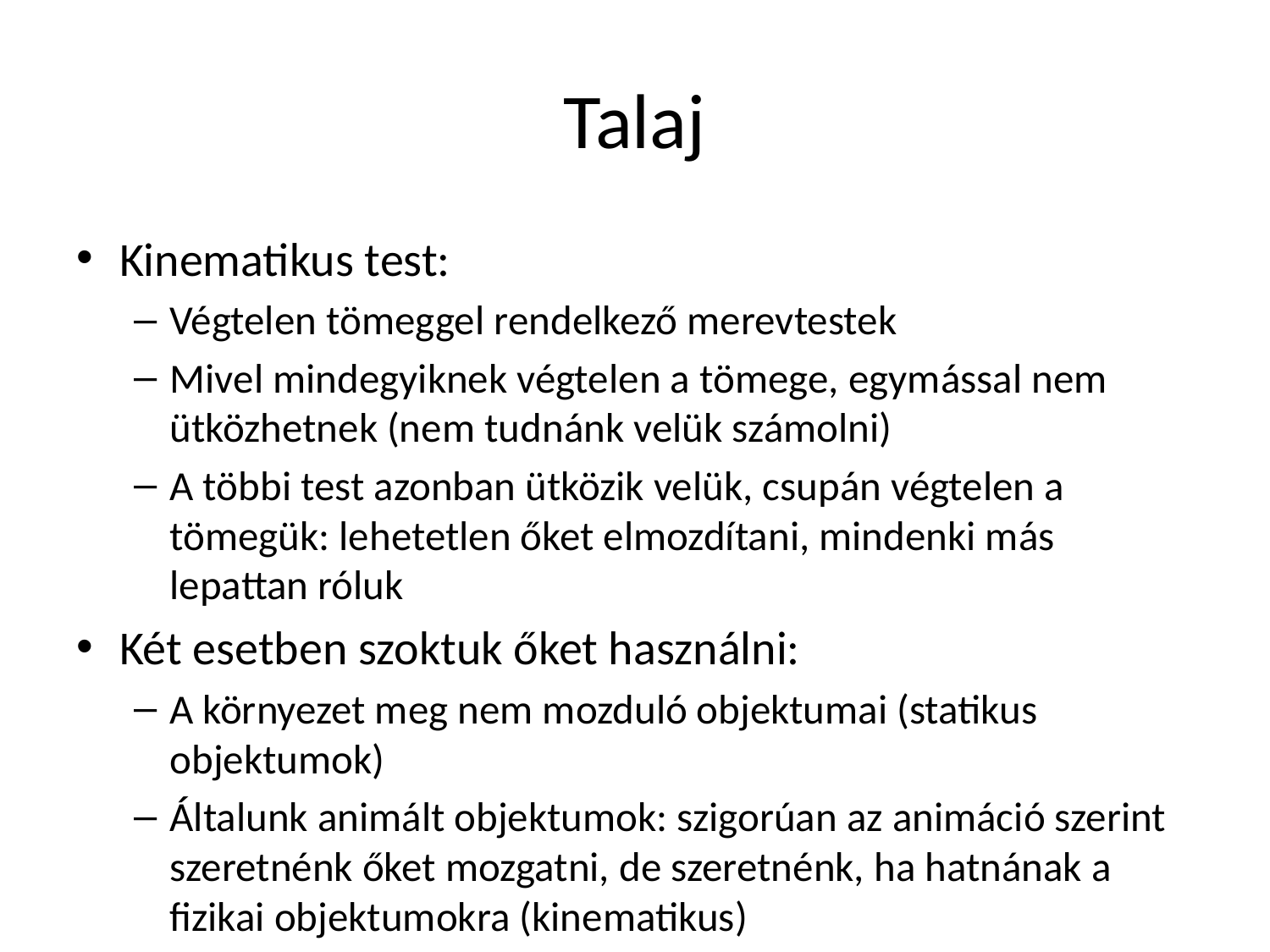

# Talaj
Kinematikus test:
Végtelen tömeggel rendelkező merevtestek
Mivel mindegyiknek végtelen a tömege, egymással nem ütközhetnek (nem tudnánk velük számolni)
A többi test azonban ütközik velük, csupán végtelen a tömegük: lehetetlen őket elmozdítani, mindenki más lepattan róluk
Két esetben szoktuk őket használni:
A környezet meg nem mozduló objektumai (statikus objektumok)
Általunk animált objektumok: szigorúan az animáció szerint szeretnénk őket mozgatni, de szeretnénk, ha hatnának a fizikai objektumokra (kinematikus)